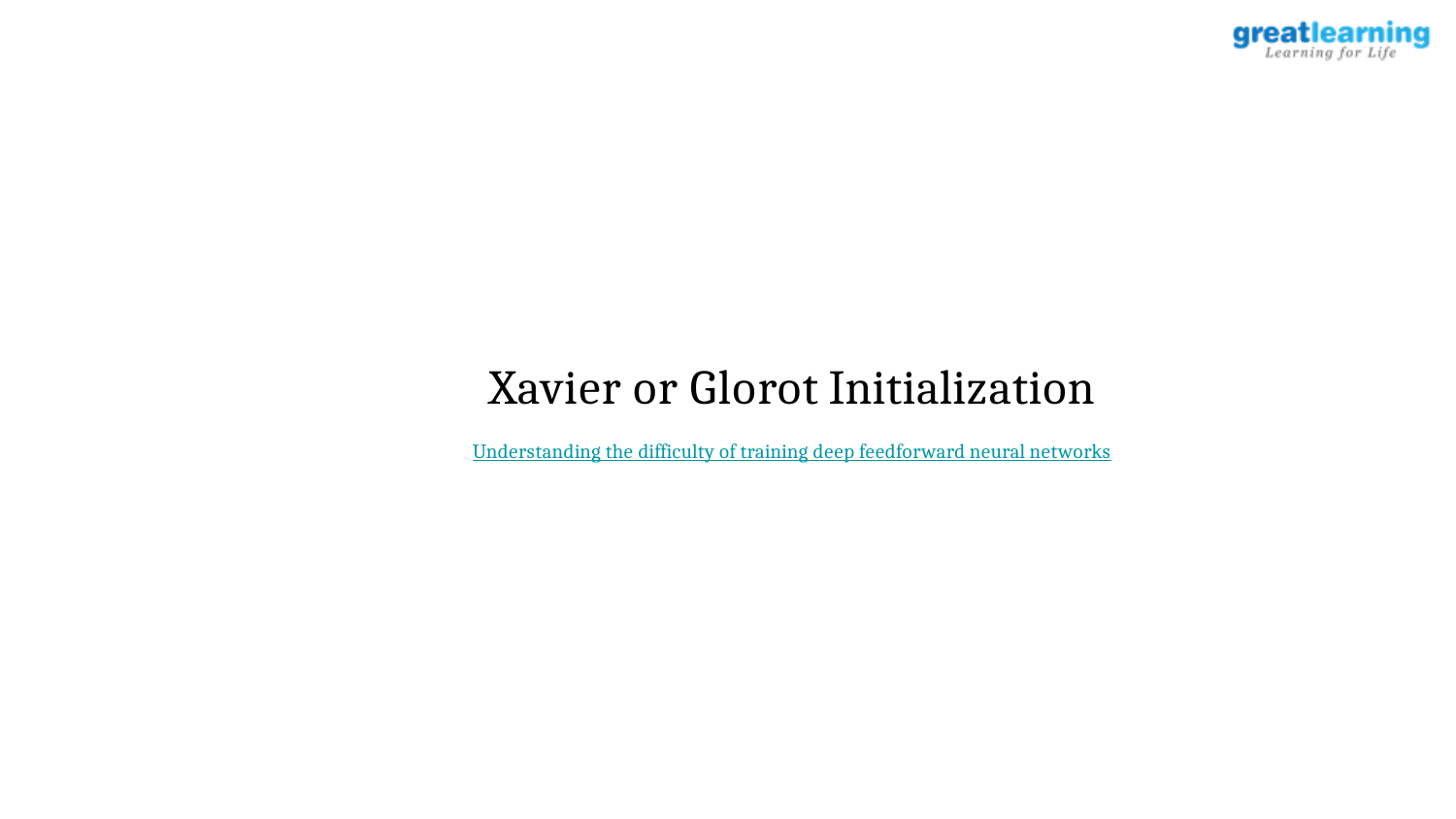

Xavier or Glorot Initialization

Understanding the difficulty of training deep feedforward neural networks